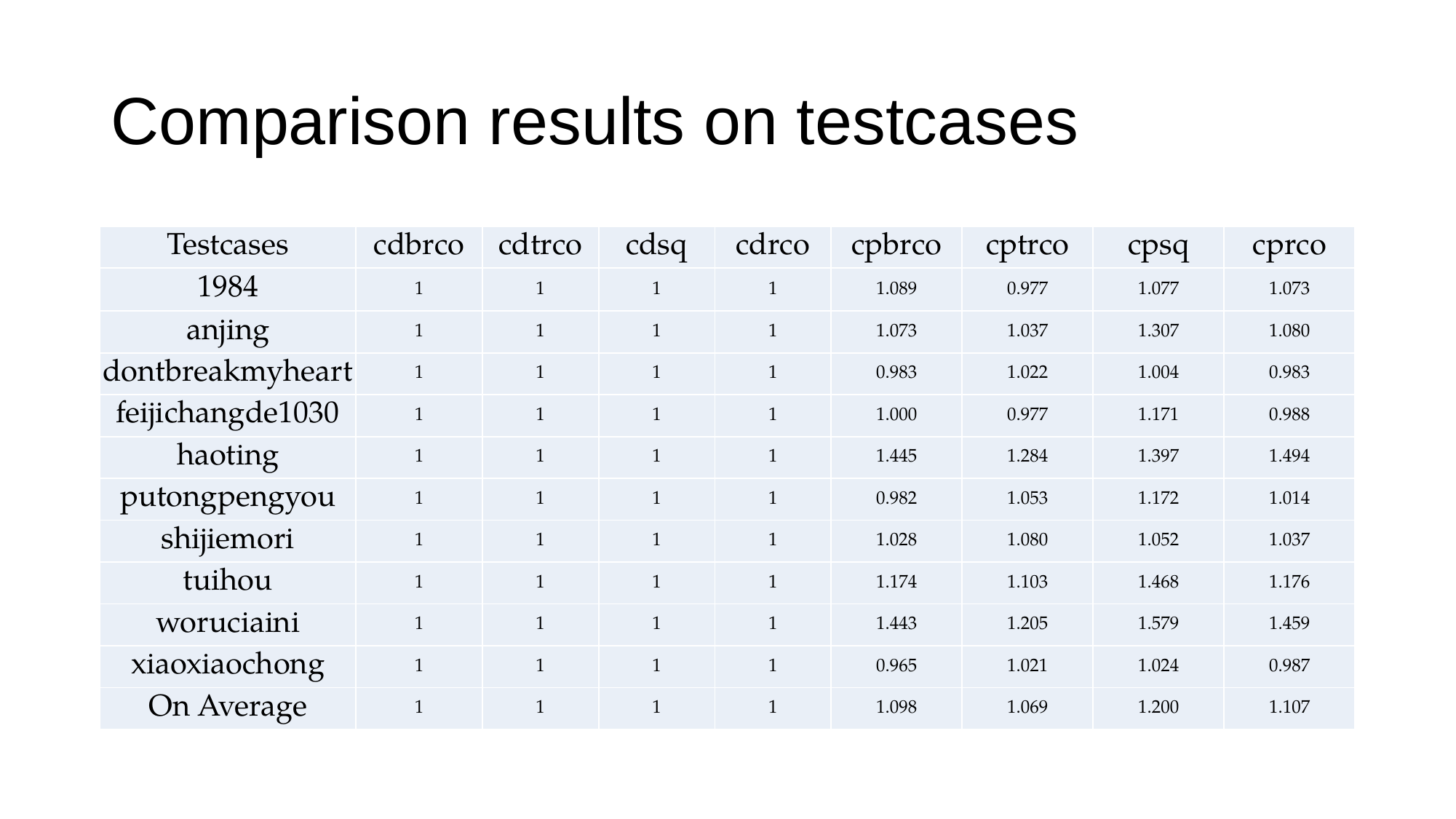

# Comparison results on testcases
| Testcases | cdbrco | cdtrco | cdsq | cdrco | cpbrco | cptrco | cpsq | cprco |
| --- | --- | --- | --- | --- | --- | --- | --- | --- |
| 1984 | 1 | 1 | 1 | 1 | 1.089 | 0.977 | 1.077 | 1.073 |
| anjing | 1 | 1 | 1 | 1 | 1.073 | 1.037 | 1.307 | 1.080 |
| dontbreakmyheart | 1 | 1 | 1 | 1 | 0.983 | 1.022 | 1.004 | 0.983 |
| feijichangde1030 | 1 | 1 | 1 | 1 | 1.000 | 0.977 | 1.171 | 0.988 |
| haoting | 1 | 1 | 1 | 1 | 1.445 | 1.284 | 1.397 | 1.494 |
| putongpengyou | 1 | 1 | 1 | 1 | 0.982 | 1.053 | 1.172 | 1.014 |
| shijiemori | 1 | 1 | 1 | 1 | 1.028 | 1.080 | 1.052 | 1.037 |
| tuihou | 1 | 1 | 1 | 1 | 1.174 | 1.103 | 1.468 | 1.176 |
| woruciaini | 1 | 1 | 1 | 1 | 1.443 | 1.205 | 1.579 | 1.459 |
| xiaoxiaochong | 1 | 1 | 1 | 1 | 0.965 | 1.021 | 1.024 | 0.987 |
| On Average | 1 | 1 | 1 | 1 | 1.098 | 1.069 | 1.200 | 1.107 |